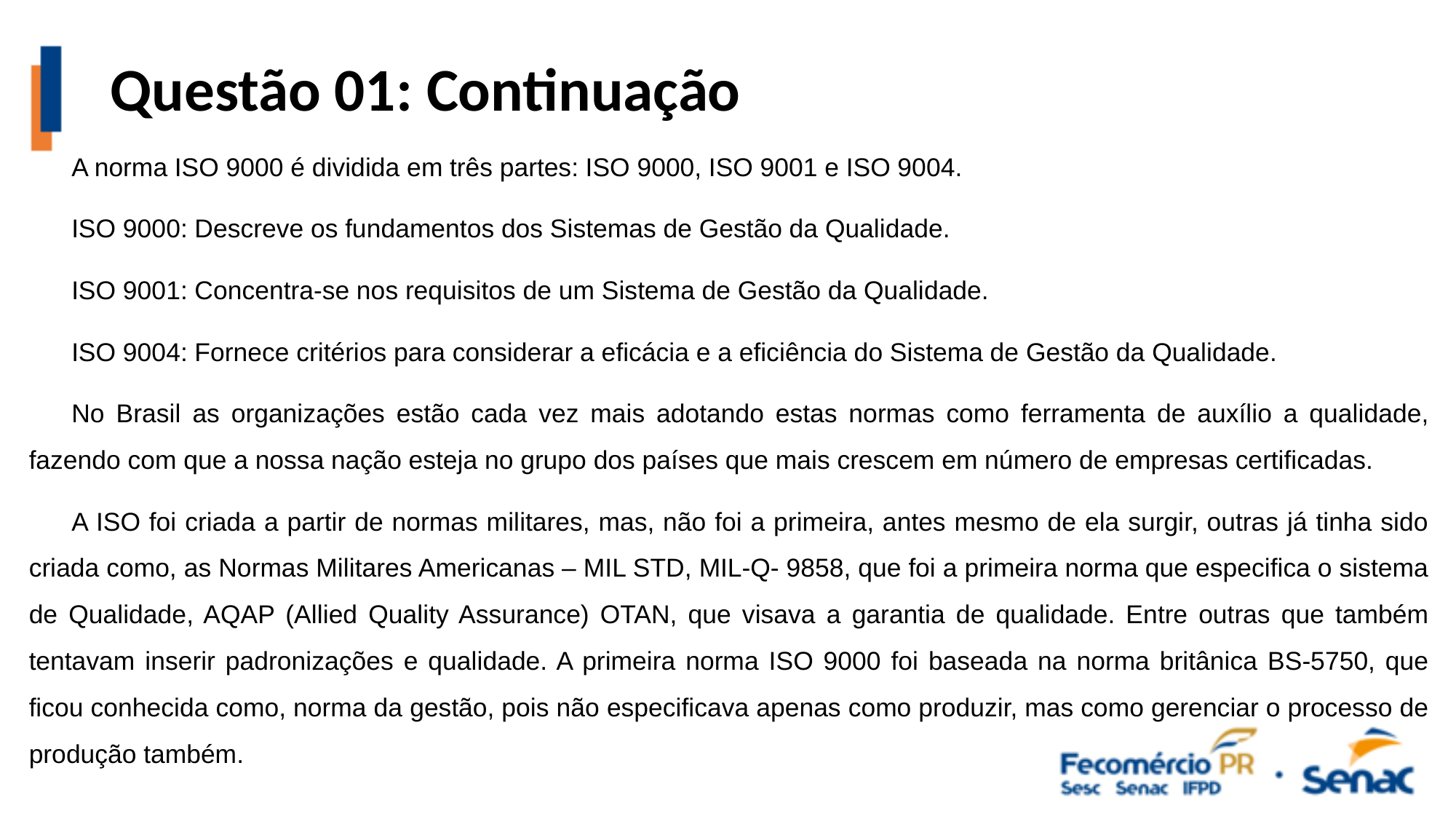

Questão 01: Continuação
A norma ISO 9000 é dividida em três partes: ISO 9000, ISO 9001 e ISO 9004.
ISO 9000: Descreve os fundamentos dos Sistemas de Gestão da Qualidade.
ISO 9001: Concentra-se nos requisitos de um Sistema de Gestão da Qualidade.
ISO 9004: Fornece critérios para considerar a eficácia e a eficiência do Sistema de Gestão da Qualidade.
No Brasil as organizações estão cada vez mais adotando estas normas como ferramenta de auxílio a qualidade, fazendo com que a nossa nação esteja no grupo dos países que mais crescem em número de empresas certificadas.
A ISO foi criada a partir de normas militares, mas, não foi a primeira, antes mesmo de ela surgir, outras já tinha sido criada como, as Normas Militares Americanas – MIL STD, MIL-Q- 9858, que foi a primeira norma que especifica o sistema de Qualidade, AQAP (Allied Quality Assurance) OTAN, que visava a garantia de qualidade. Entre outras que também tentavam inserir padronizações e qualidade. A primeira norma ISO 9000 foi baseada na norma britânica BS-5750, que ficou conhecida como, norma da gestão, pois não especificava apenas como produzir, mas como gerenciar o processo de produção também.